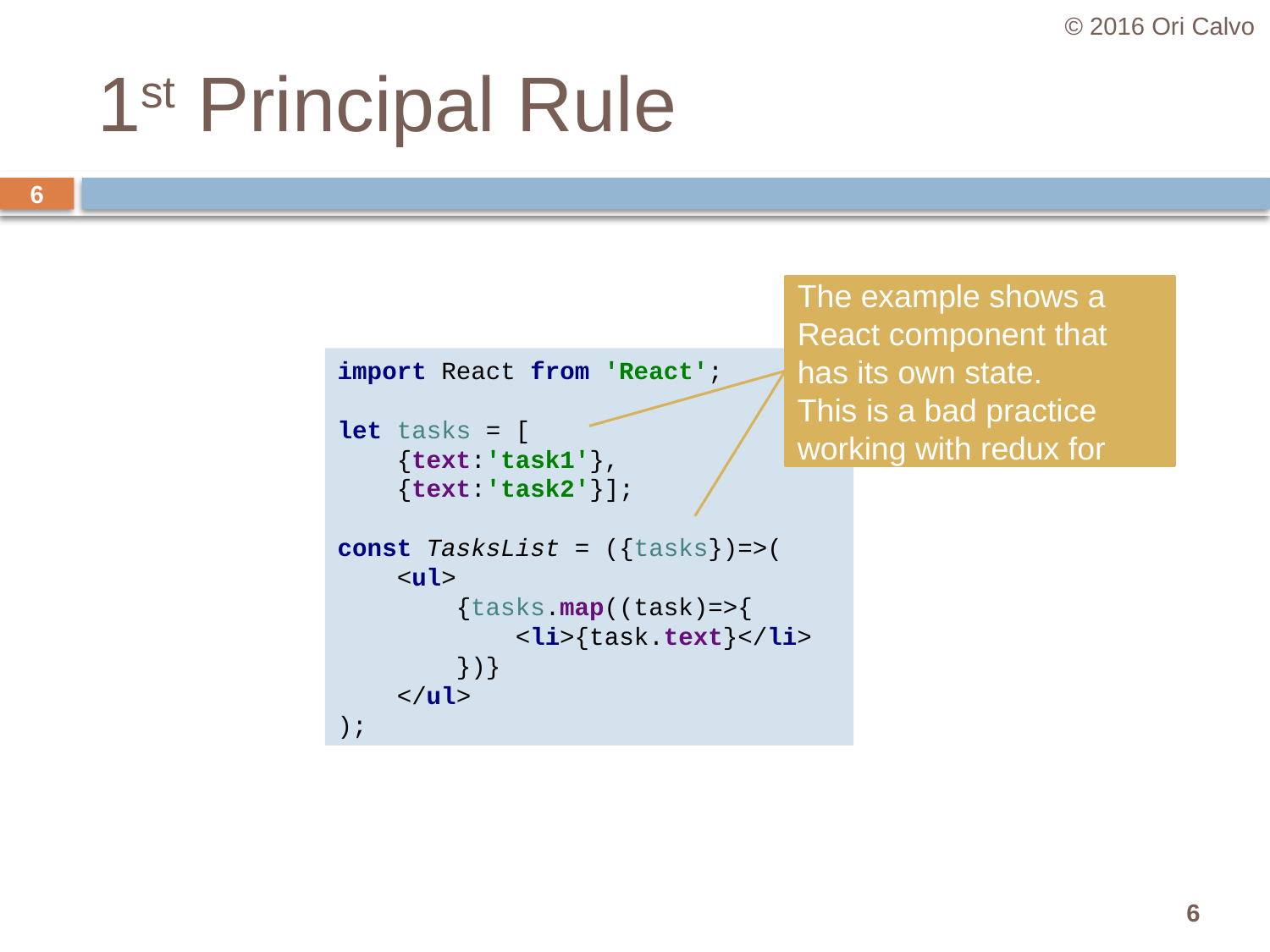

© 2016 Ori Calvo
# 1st Principal Rule
6
The example shows a React component that has its own state.
This is a bad practice working with redux for
import React from 'React';
let tasks = [
    {text:'task1'},
    {text:'task2'}];
const TasksList = ({tasks})=>(
    <ul>
        {tasks.map((task)=>{
            <li>{task.text}</li>
        })}
    </ul>
);